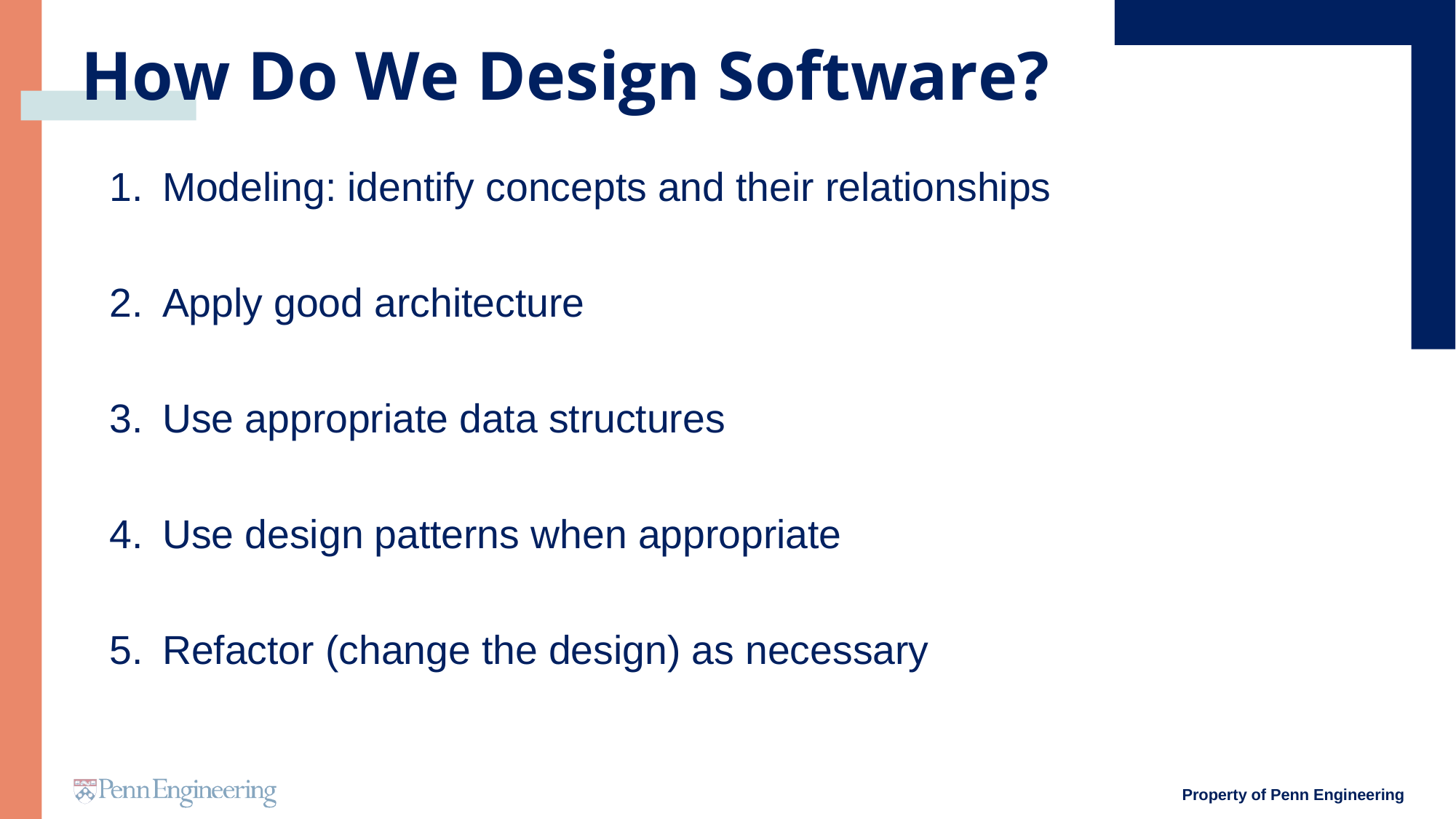

# How Do We Design Software?
Modeling: identify concepts and their relationships

Apply good architecture

Use appropriate data structures

Use design patterns when appropriate

Refactor (change the design) as necessary